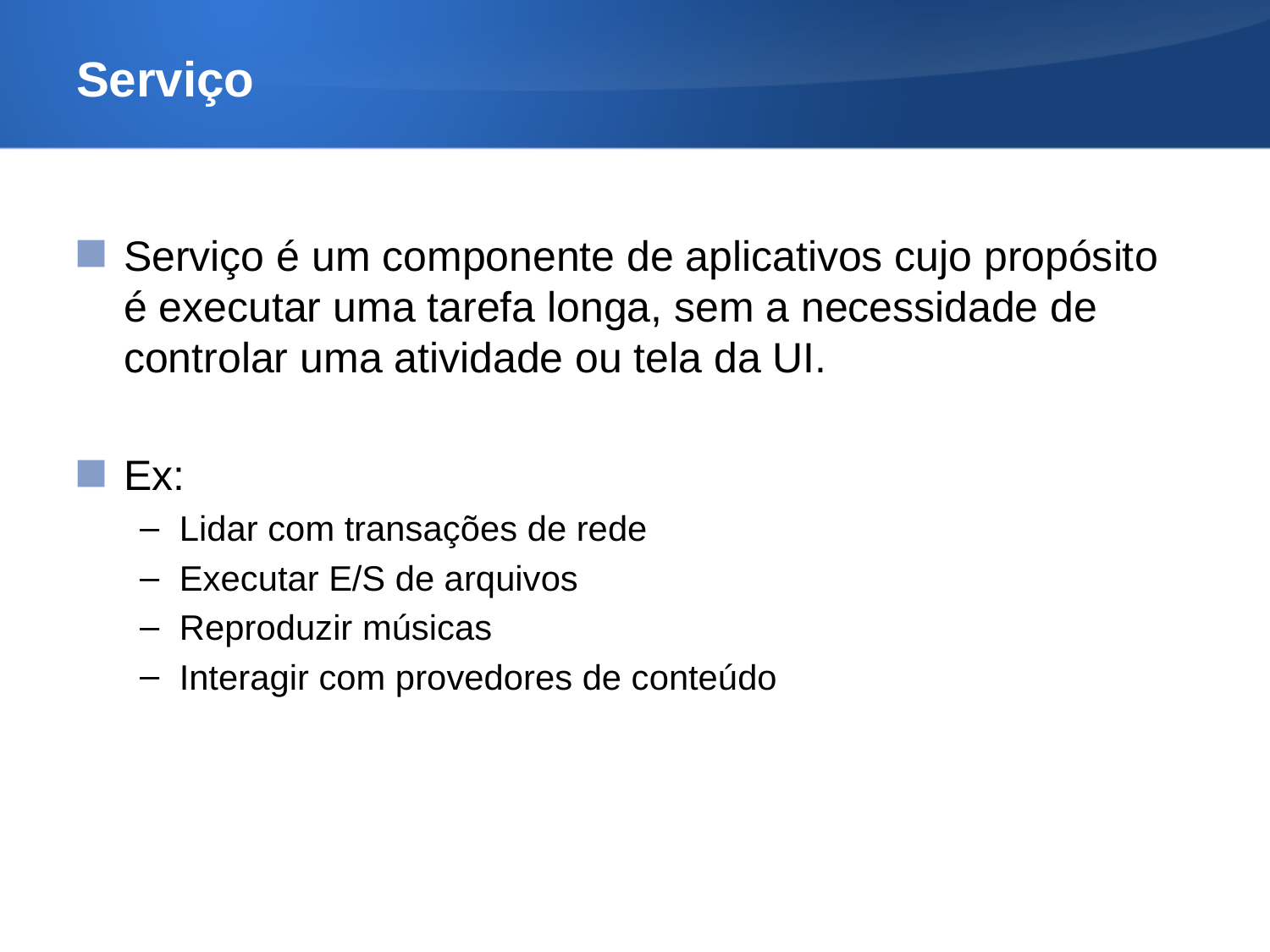

# Serviço
Serviço é um componente de aplicativos cujo propósito é executar uma tarefa longa, sem a necessidade de controlar uma atividade ou tela da UI.

Ex:
Lidar com transações de rede
Executar E/S de arquivos
Reproduzir músicas
Interagir com provedores de conteúdo